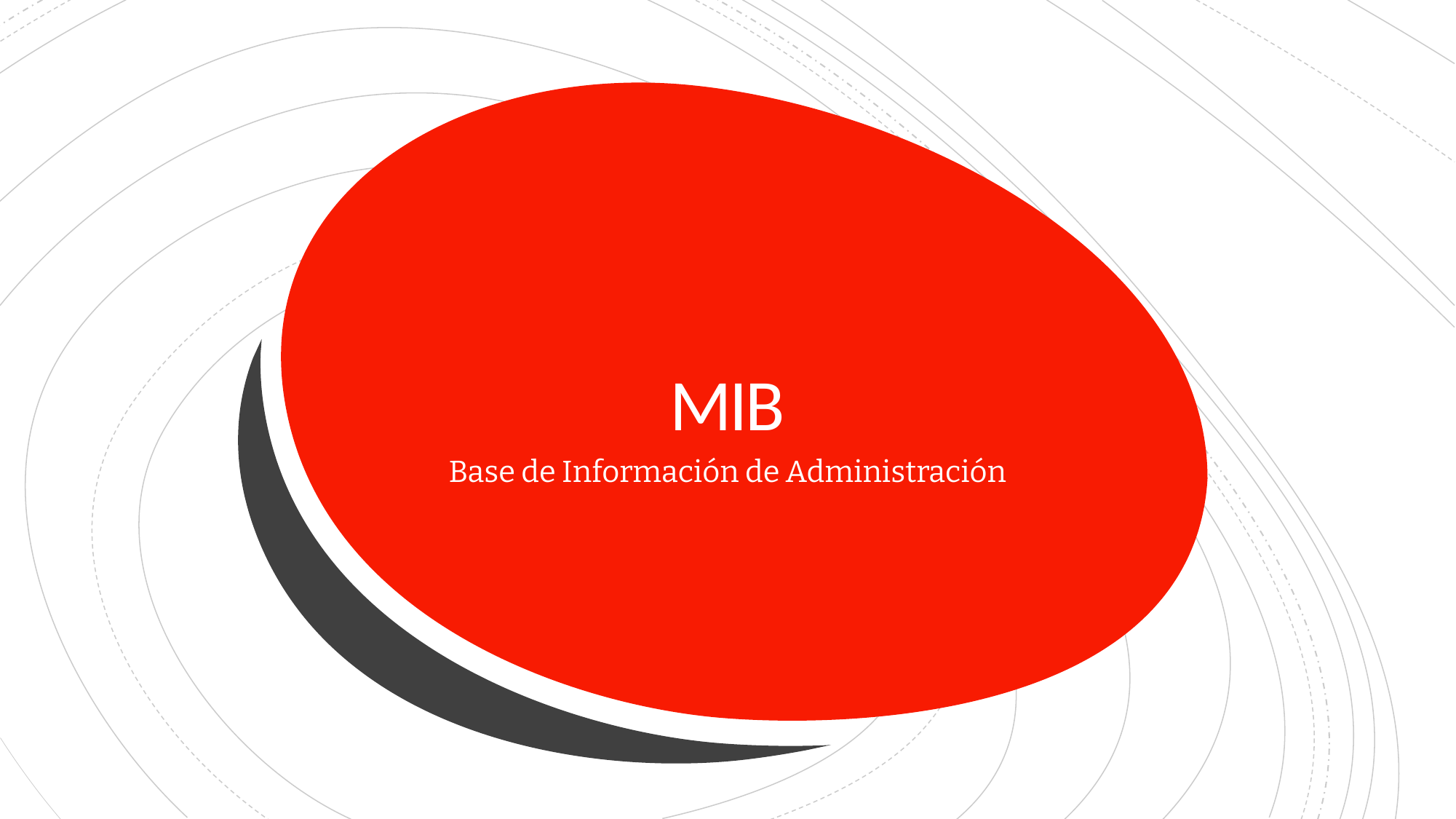

# MIB

Base de Información de Administración